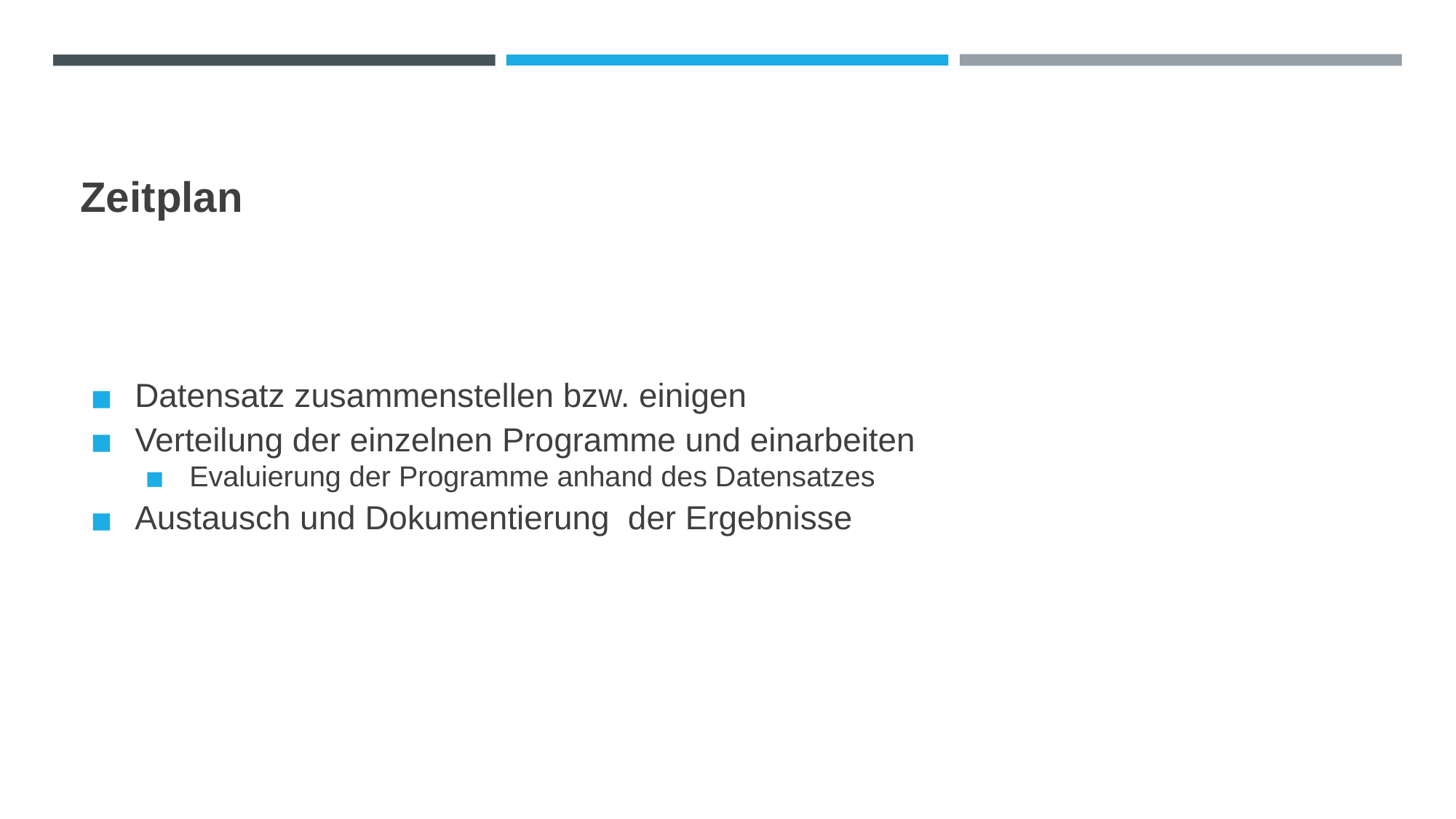

# Zeitplan
Datensatz zusammenstellen bzw. einigen
Verteilung der einzelnen Programme und einarbeiten
Evaluierung der Programme anhand des Datensatzes
Austausch und Dokumentierung  der Ergebnisse